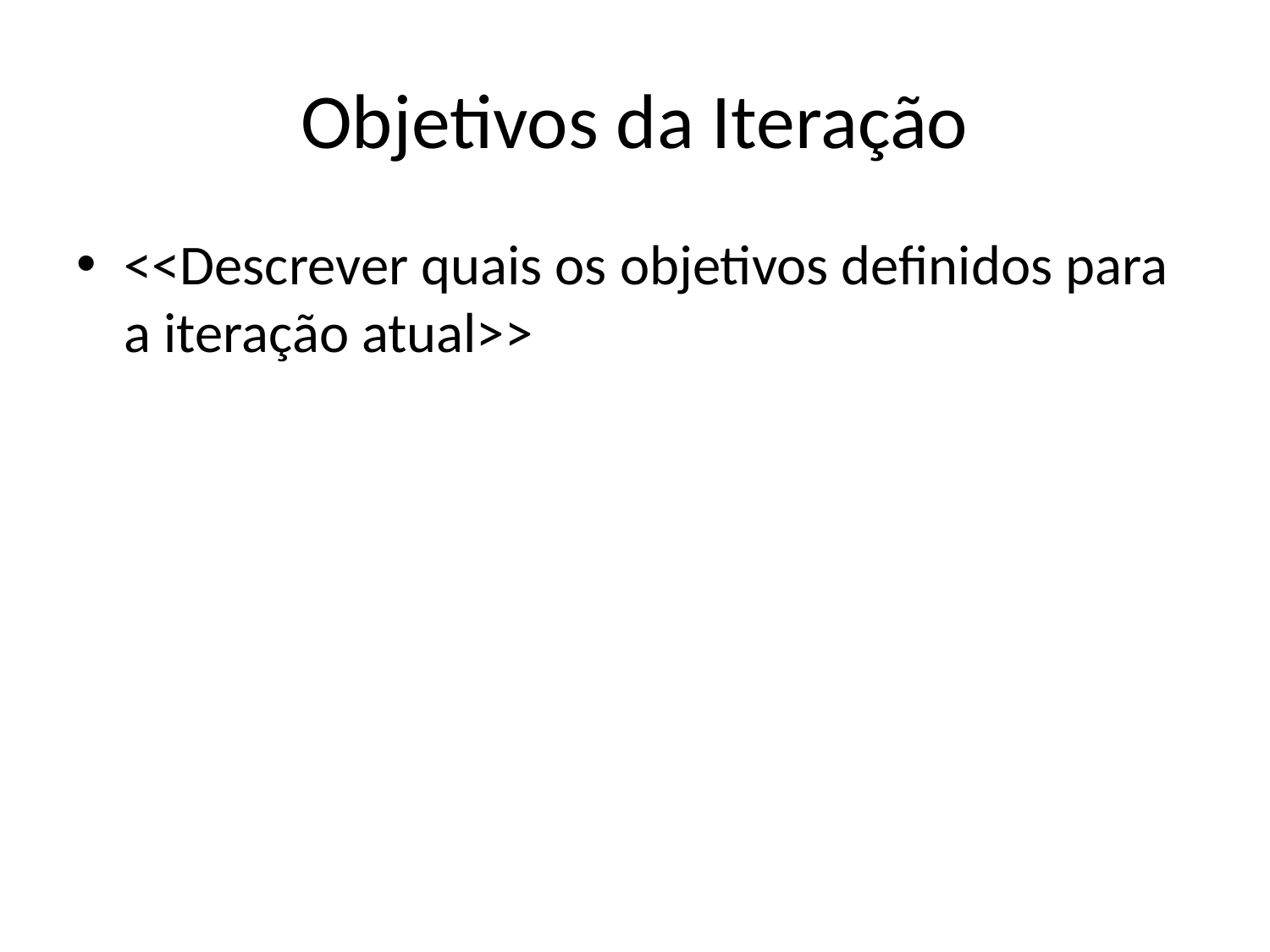

# Objetivos da Iteração
<<Descrever quais os objetivos definidos para a iteração atual>>